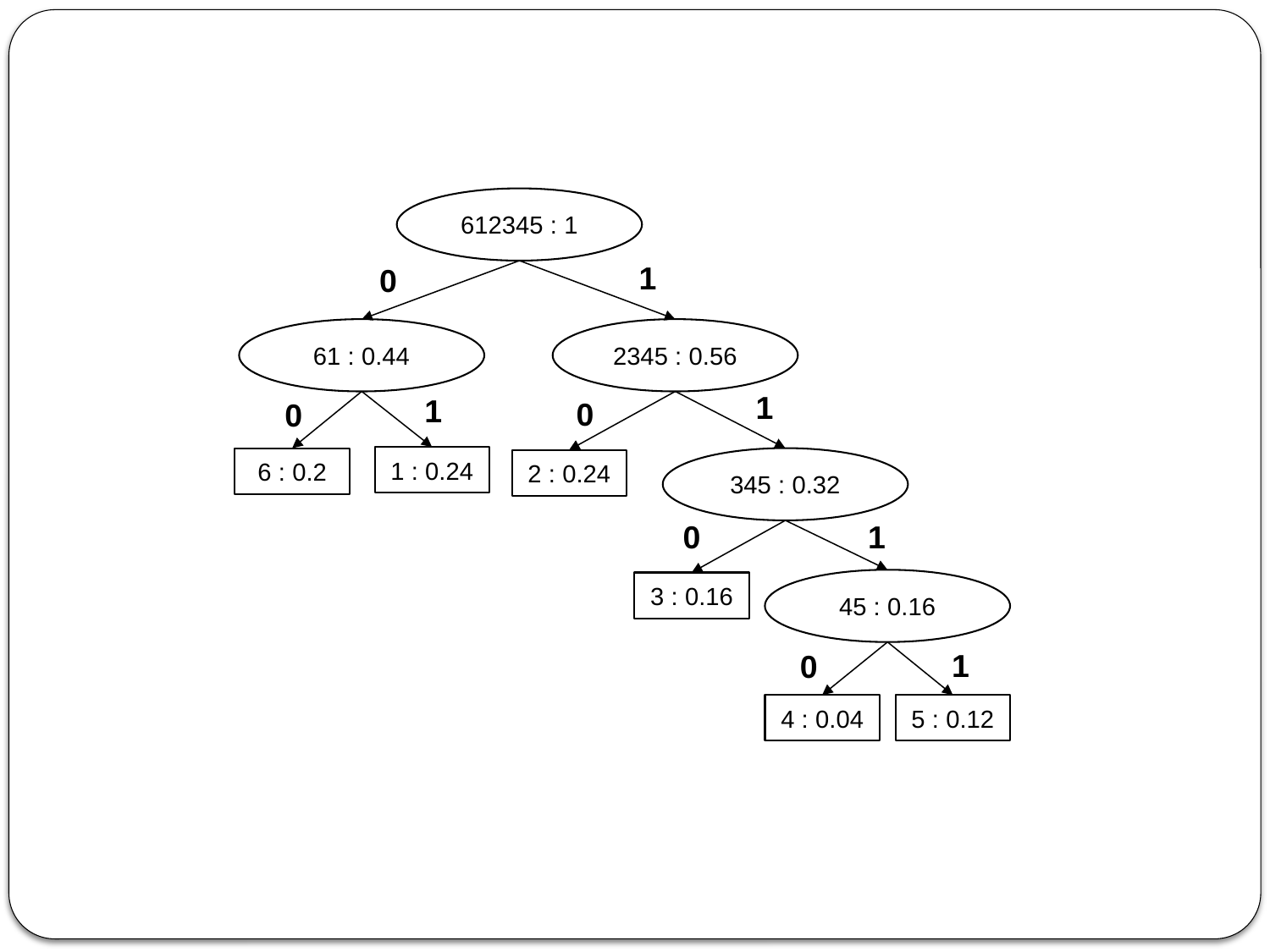

612345 : 1
1
0
61 : 0.44
2345 : 0.56
1
1
0
0
1 : 0.24
6 : 0.2
345 : 0.32
2 : 0.24
0
1
45 : 0.16
3 : 0.16
1
0
4 : 0.04
5 : 0.12